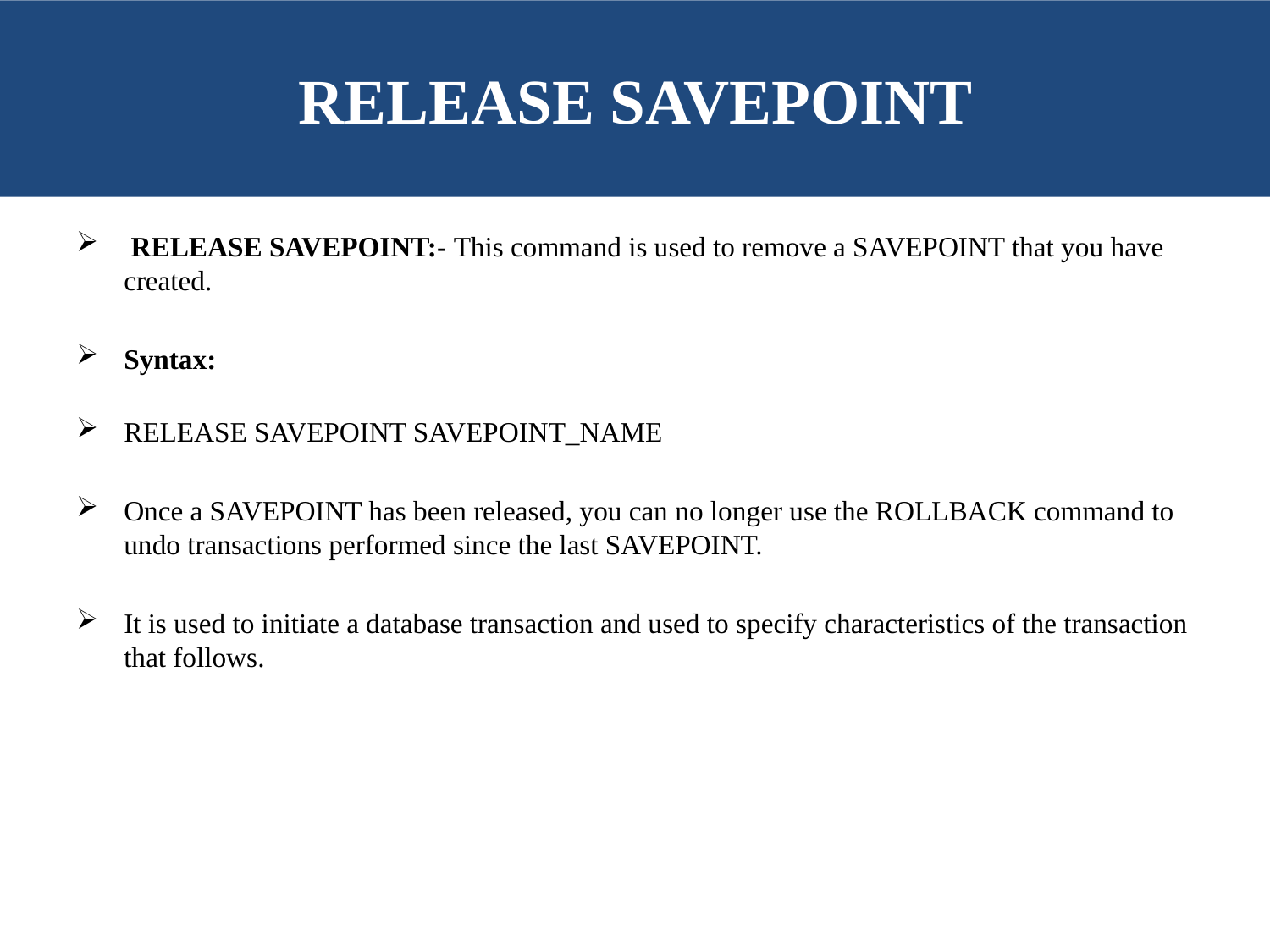

# RELEASE SAVEPOINT
 RELEASE SAVEPOINT:- This command is used to remove a SAVEPOINT that you have created.

Syntax:
RELEASE SAVEPOINT SAVEPOINT_NAME

Once a SAVEPOINT has been released, you can no longer use the ROLLBACK command to undo transactions performed since the last SAVEPOINT.

It is used to initiate a database transaction and used to specify characteristics of the transaction that follows.